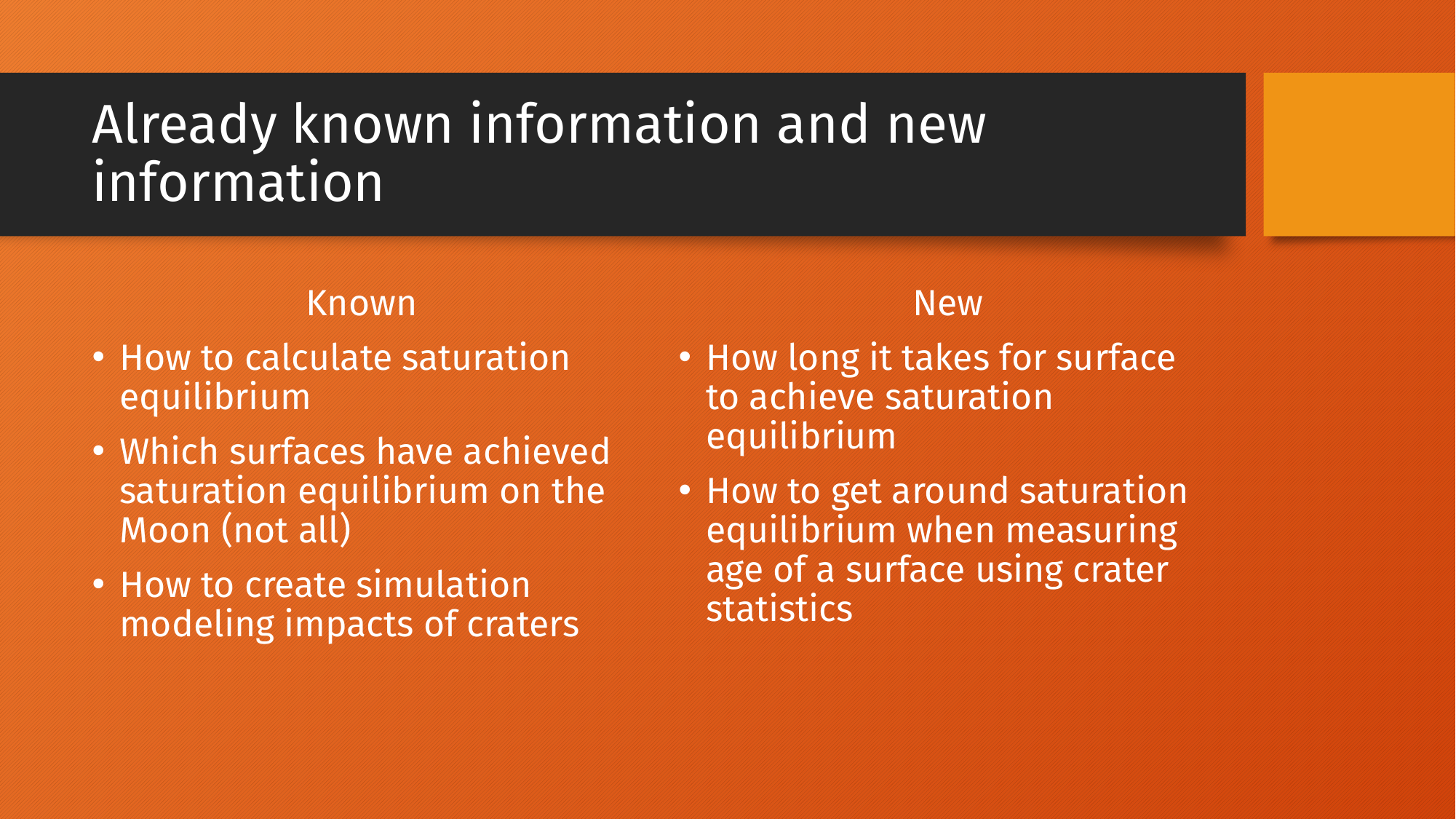

# Already known information and new information
Known
How to calculate saturation equilibrium
Which surfaces have achieved saturation equilibrium on the Moon (not all)
How to create simulation modeling impacts of craters

New
How long it takes for surface to achieve saturation equilibrium
How to get around saturation equilibrium when measuring age of a surface using crater statistics